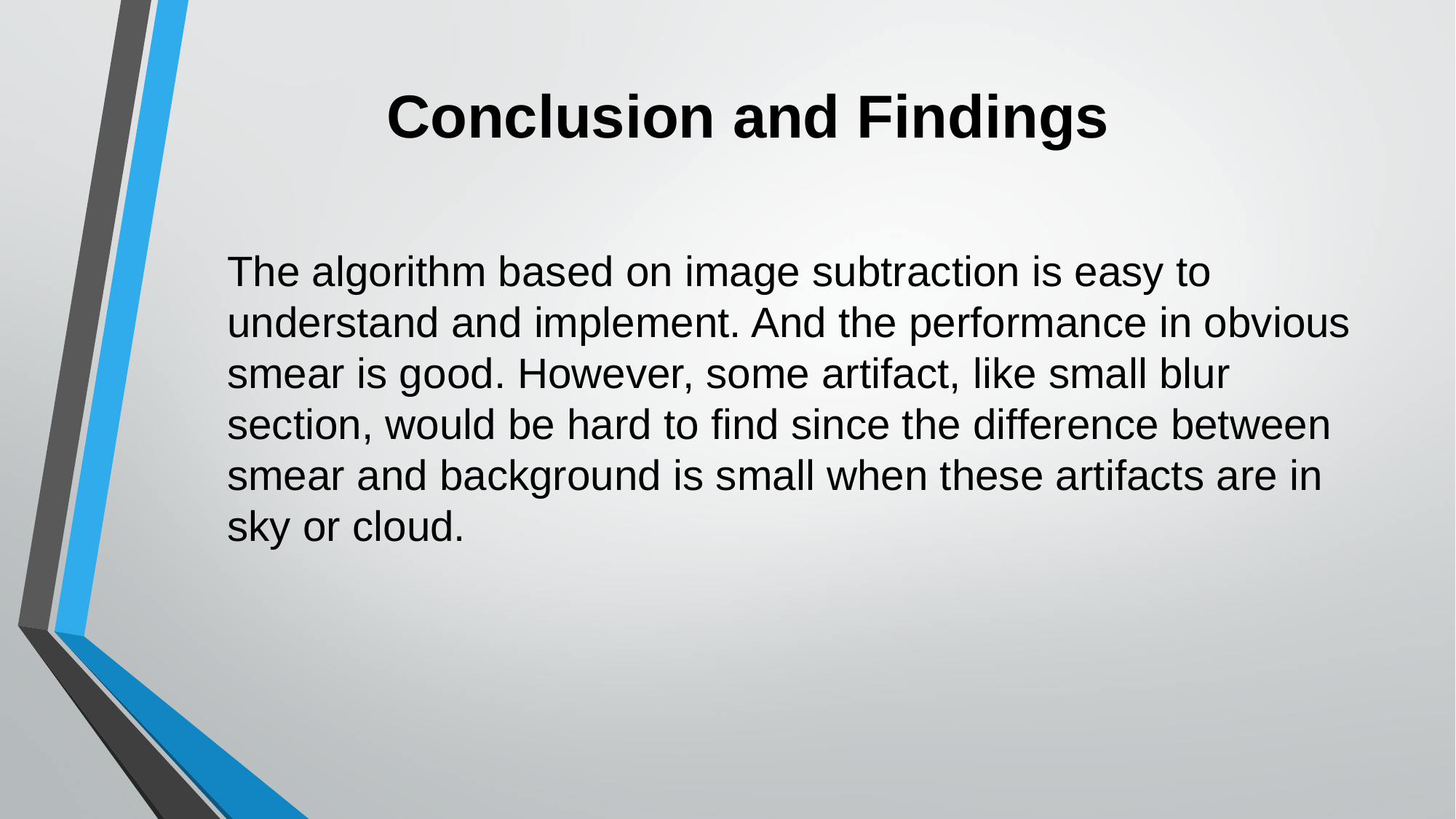

Conclusion and Findings
The algorithm based on image subtraction is easy to understand and implement. And the performance in obvious smear is good. However, some artifact, like small blur section, would be hard to find since the difference between smear and background is small when these artifacts are in sky or cloud.